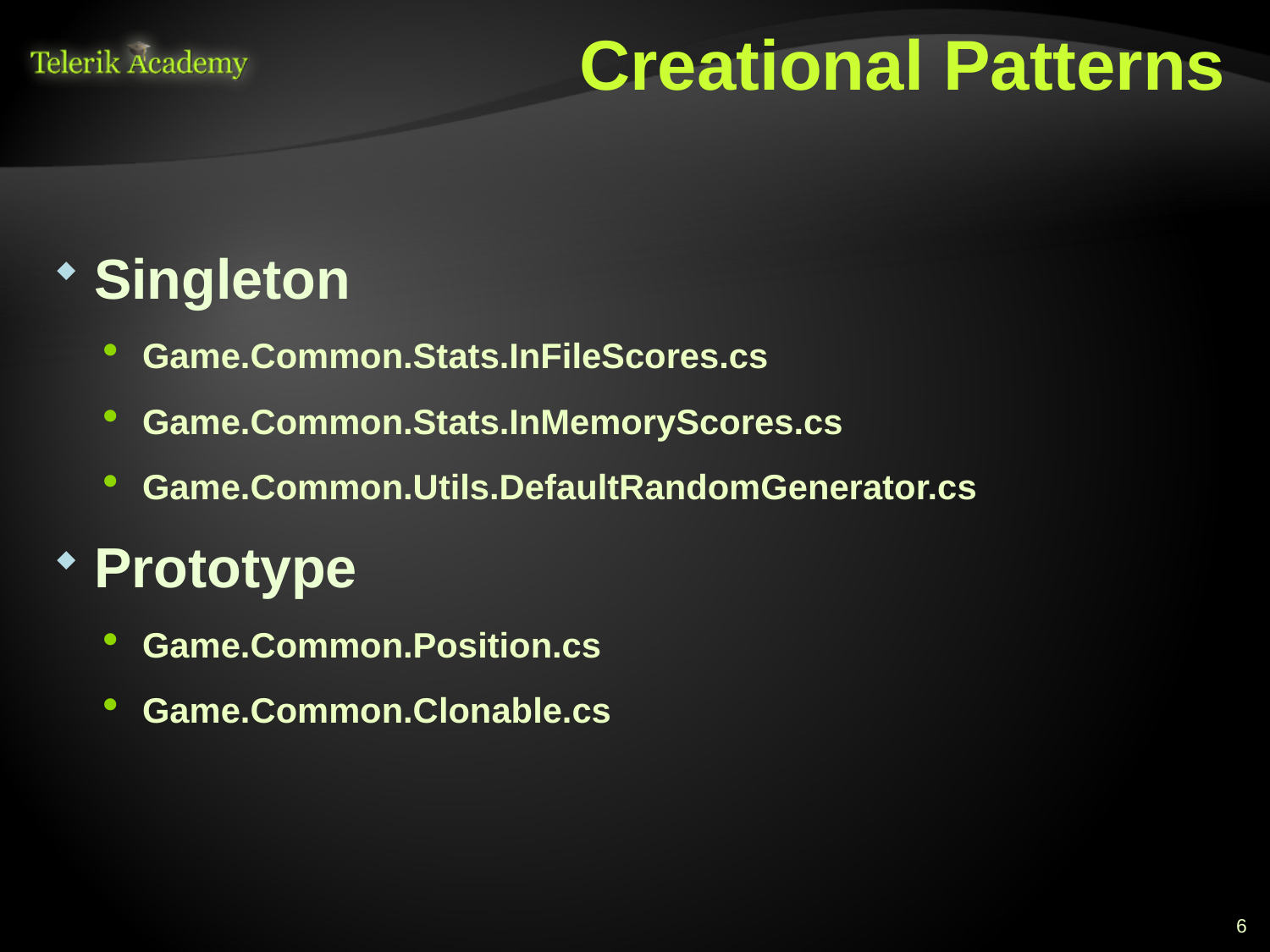

# Creational Patterns
Singleton
Game.Common.Stats.InFileScores.cs
Game.Common.Stats.InMemoryScores.cs
Game.Common.Utils.DefaultRandomGenerator.cs
Prototype
Game.Common.Position.cs
Game.Common.Clonable.cs

6